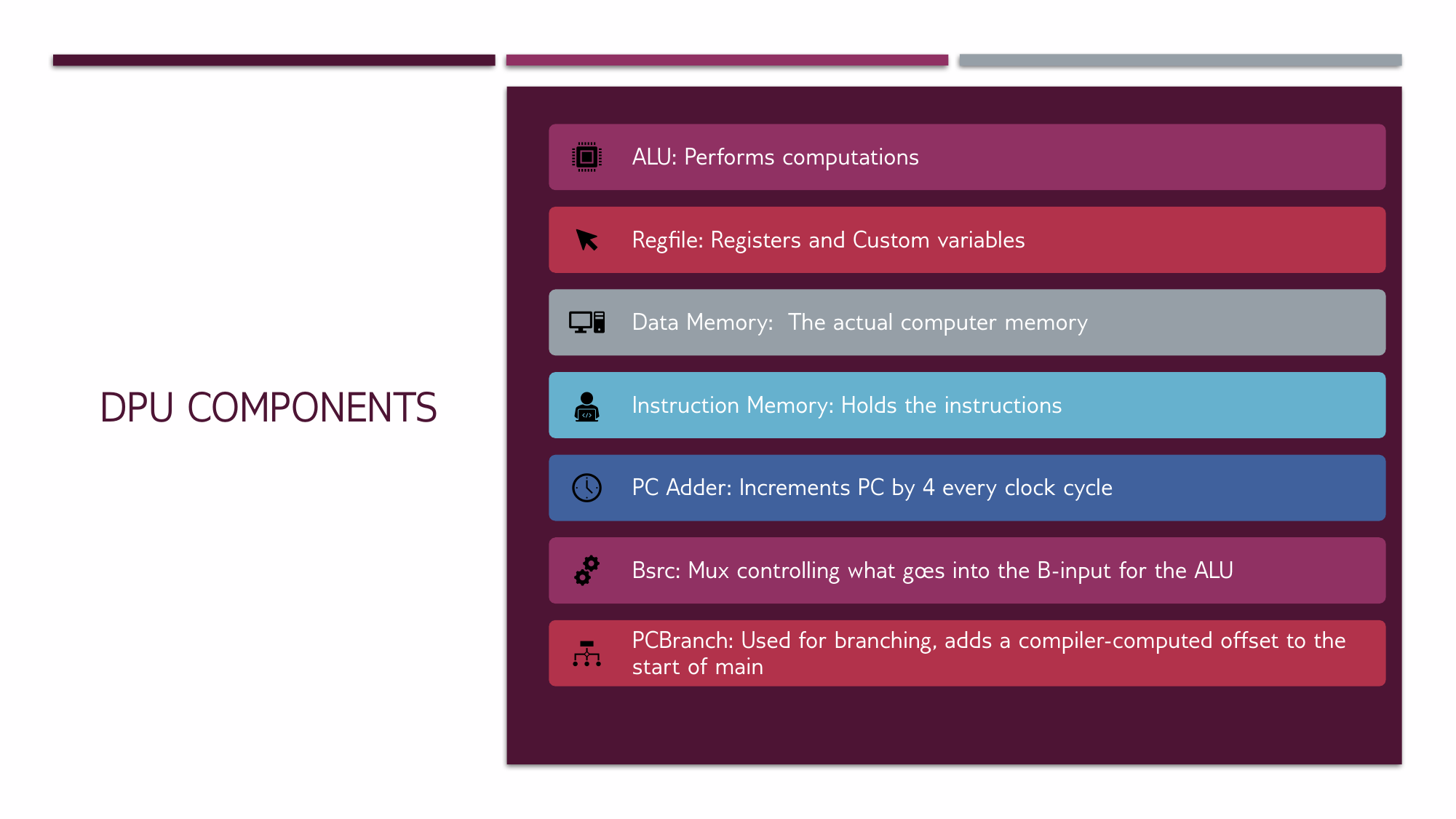

# DPU Components
ALU: Performs computations
Regfile: Registers and Custom variables
Data Memory:  The actual computer memory
Instruction Memory: Holds the instructions
PC Adder: Increments PC by 4 every clock cycle
Bsrc: Mux controlling what goes into the B-input for the ALU
PCBranch: Used for branching, adds a compiler-computed offset to the start of main